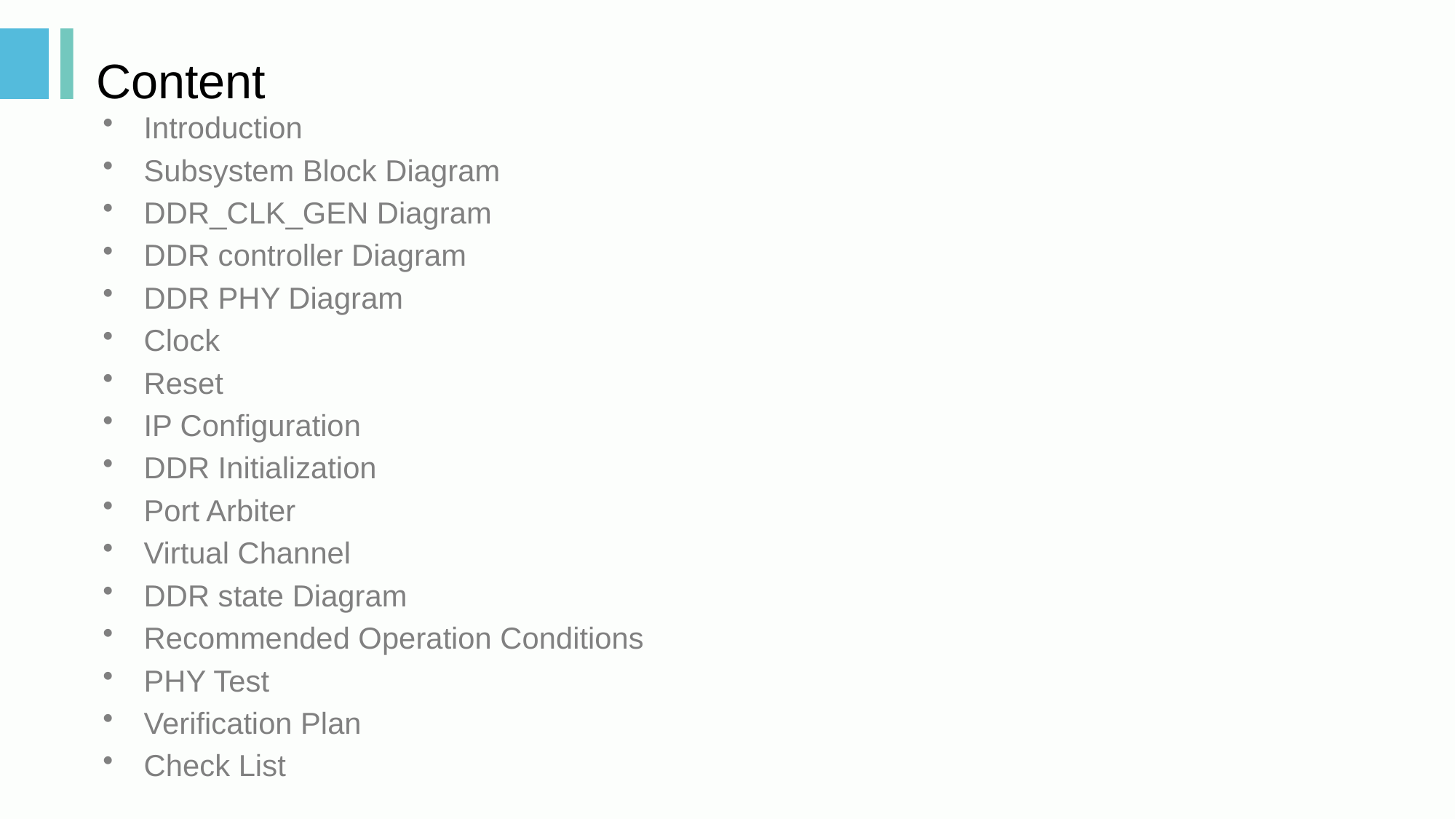

# Content
Introduction
Subsystem Block Diagram
DDR_CLK_GEN Diagram
DDR controller Diagram
DDR PHY Diagram
Clock
Reset
IP Configuration
DDR Initialization
Port Arbiter
Virtual Channel
DDR state Diagram
Recommended Operation Conditions
PHY Test
Verification Plan
Check List